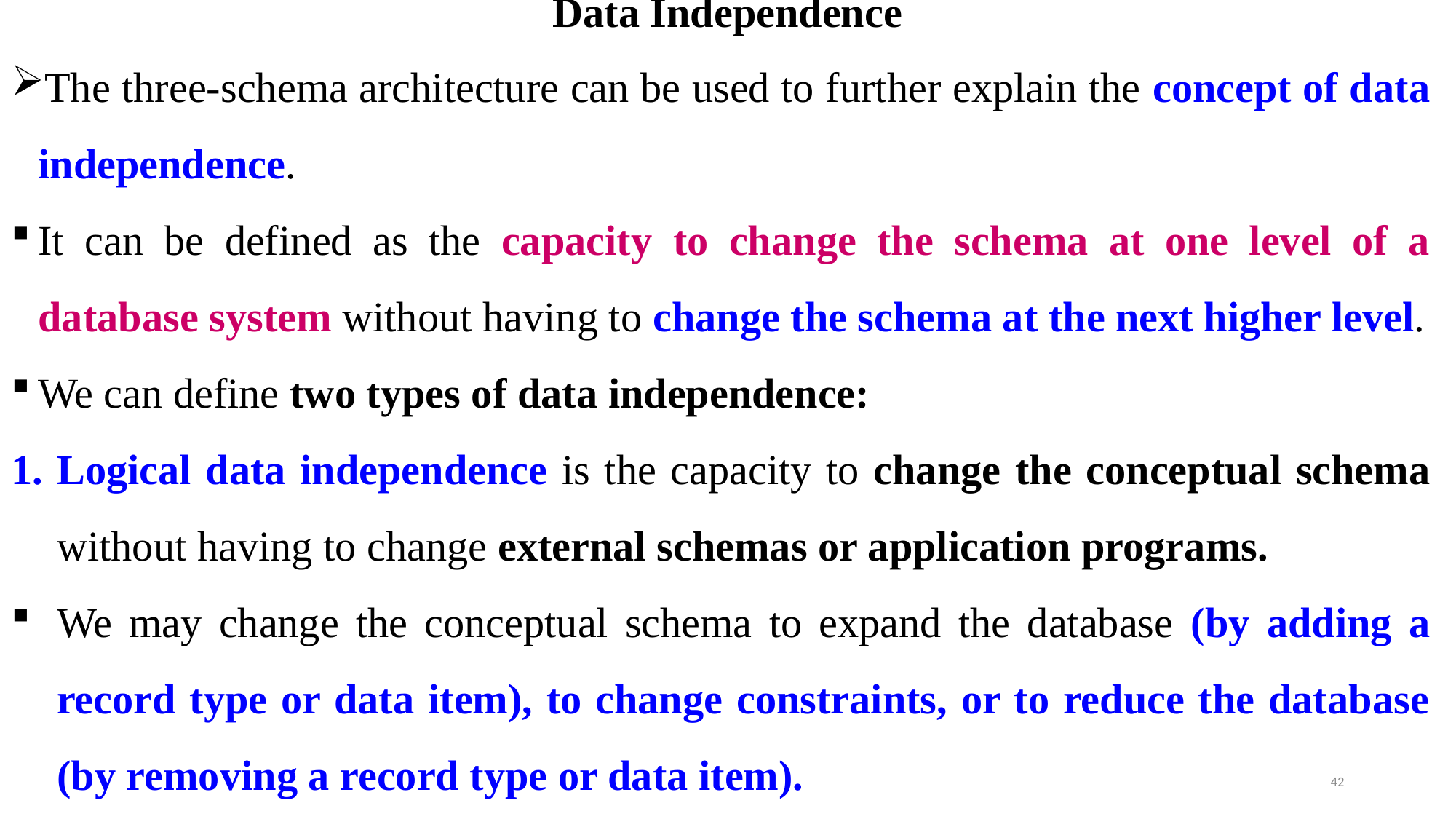

# Data Independence
The three-schema architecture can be used to further explain the concept of data independence.
It can be defined as the capacity to change the schema at one level of a database system without having to change the schema at the next higher level.
We can define two types of data independence:
Logical data independence is the capacity to change the conceptual schema without having to change external schemas or application programs.
We may change the conceptual schema to expand the database (by adding a record type or data item), to change constraints, or to reduce the database (by removing a record type or data item).
42